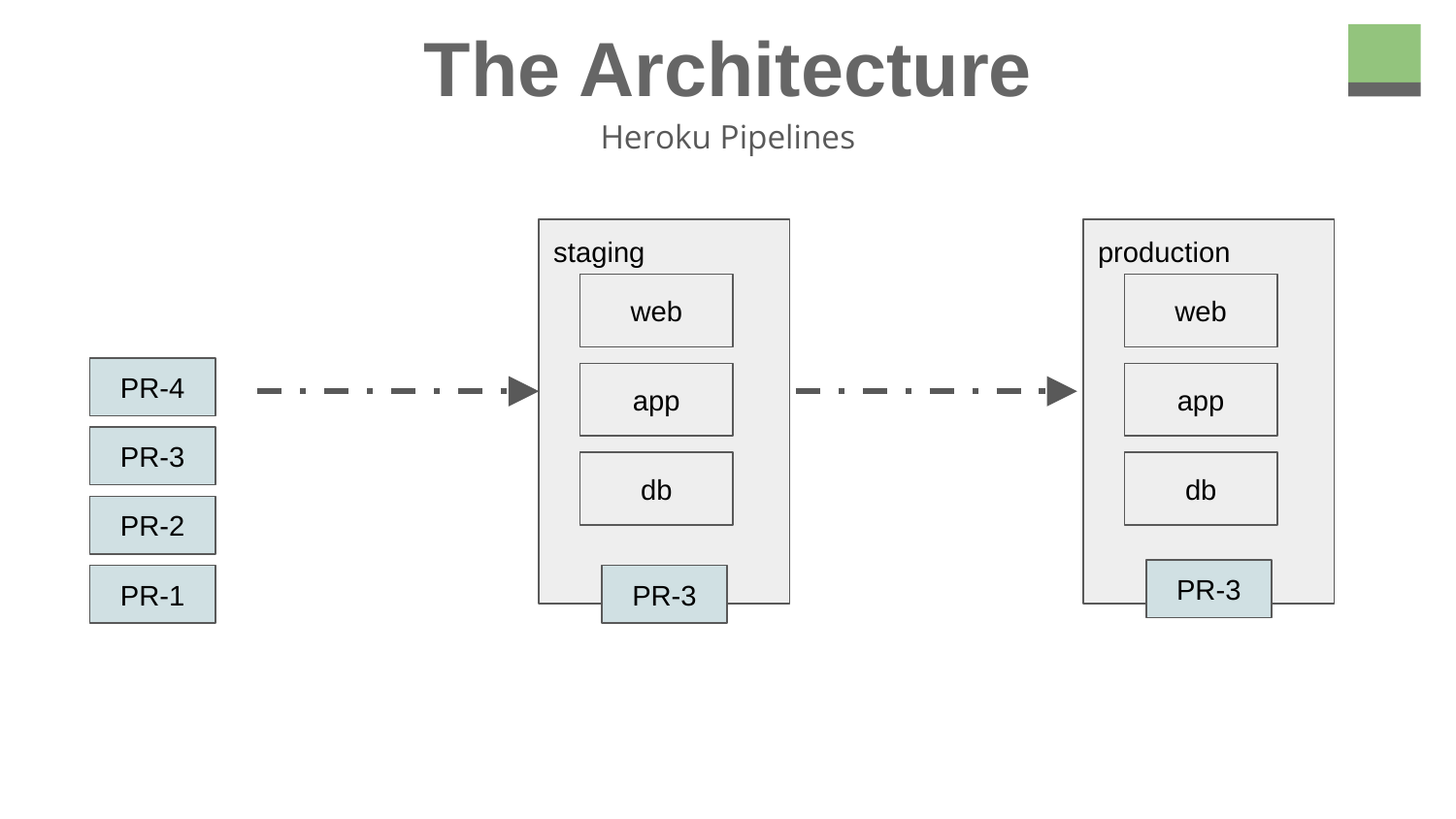

# The Architecture
Heroku Pipelines
staging
web
app
db
production
web
app
db
PR-4
PR-3
PR-2
PR-3
PR-1
PR-3